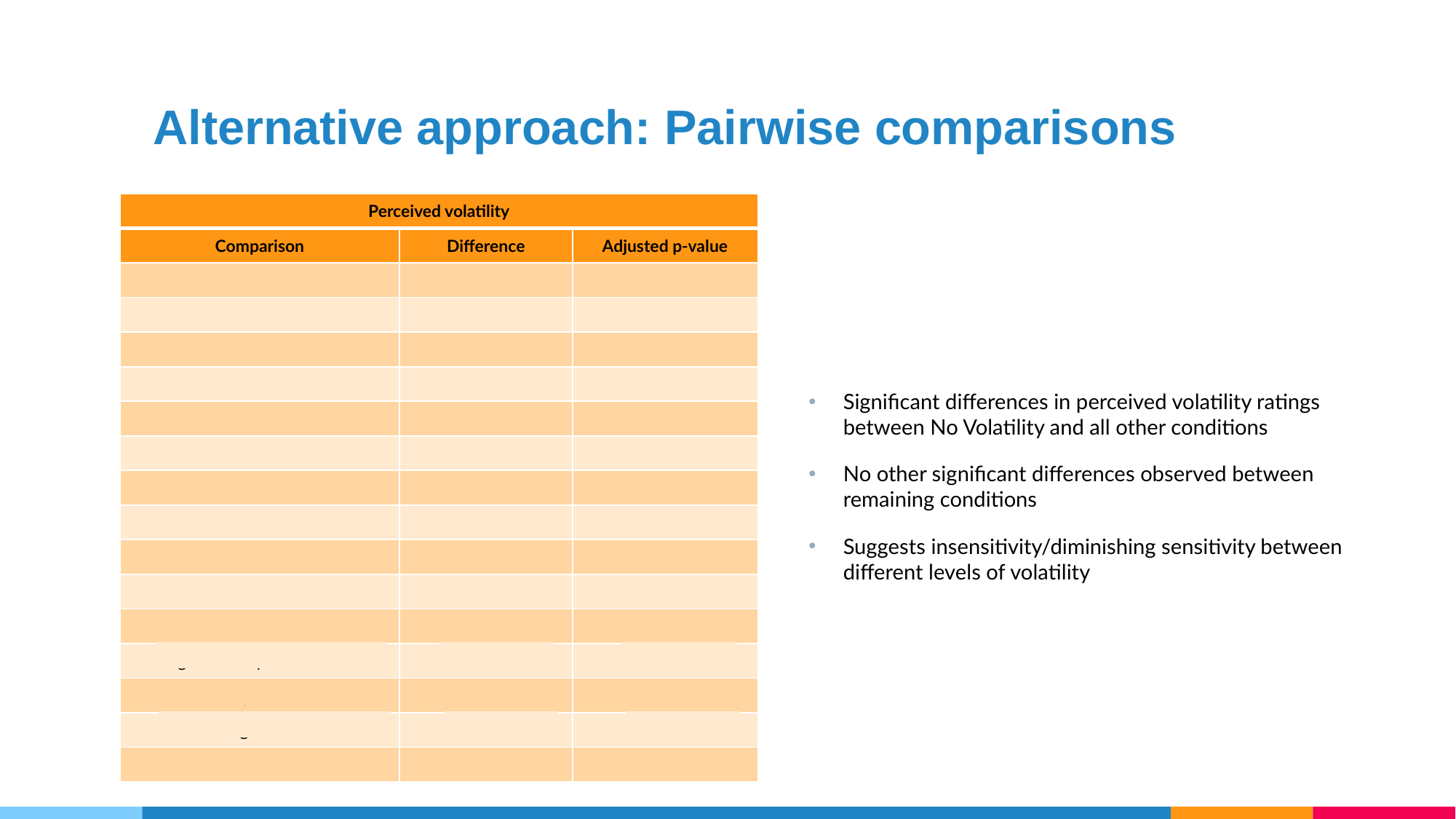

# Alternative approach: Pairwise comparisons
| Perceived volatility |  |  |
| --- | --- | --- |
| Comparison | Difference | Adjusted p-value |
| No Volatility – Low Volatility | -2.83 | <.0001 |
| No Volatility – High Volatility | -3.23 | <.0001 |
| No Volatility – Same Range | -2.51 | <.0001 |
| No Volatility – Same Min | -3.14 | <.0001 |
| No Volatility – Same Max | -2.94 | <.0001 |
| Low Volatility – High Volatility | -0.40 | 0.86 |
| Low Volatility – Same Range | -0.31 | 0.95 |
| Low Volatility – Same Min | -0.31 | 0.95 |
| Low Volatility – Same Max | -0.11 | 1.00 |
| High Volatility – Same Range | 0.71 | 0.33 |
| High Volatility – Same Min | 0.09 | 1.00 |
| High Volatility – Same Max | 0.29 | 0.96 |
| Same Range – Same Min | -0.62 | 0.48 |
| Same Range – Same Max | -0.43 | 0.83 |
| Same Min – Same Max | 0.20 | 0.99 |
Significant differences in perceived volatility ratings between No Volatility and all other conditions
No other significant differences observed between remaining conditions
Suggests insensitivity/diminishing sensitivity between different levels of volatility